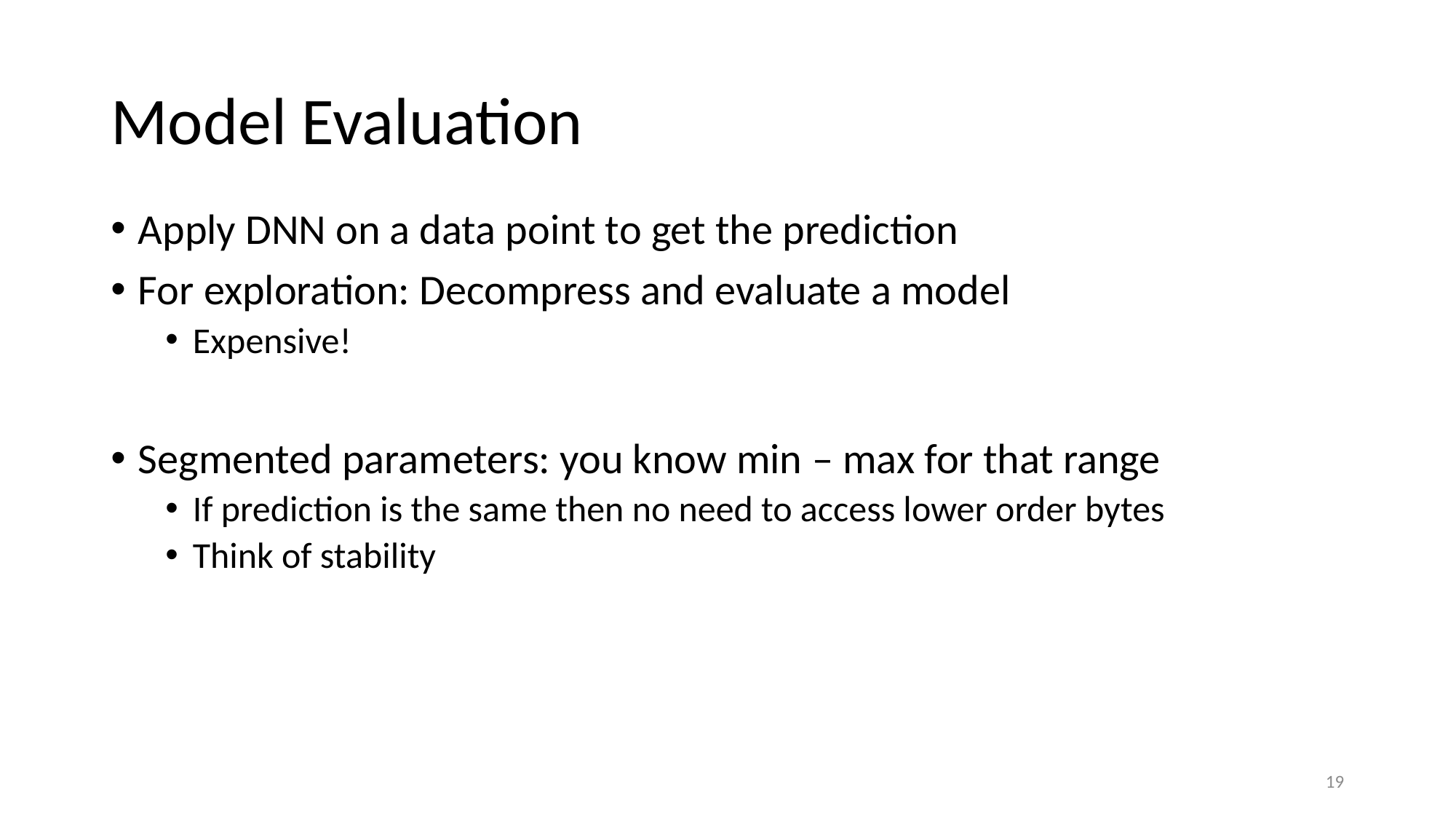

# Model Evaluation
Apply DNN on a data point to get the prediction
For exploration: Decompress and evaluate a model
Expensive!

Segmented parameters: you know min – max for that range
If prediction is the same then no need to access lower order bytes
Think of stability

19